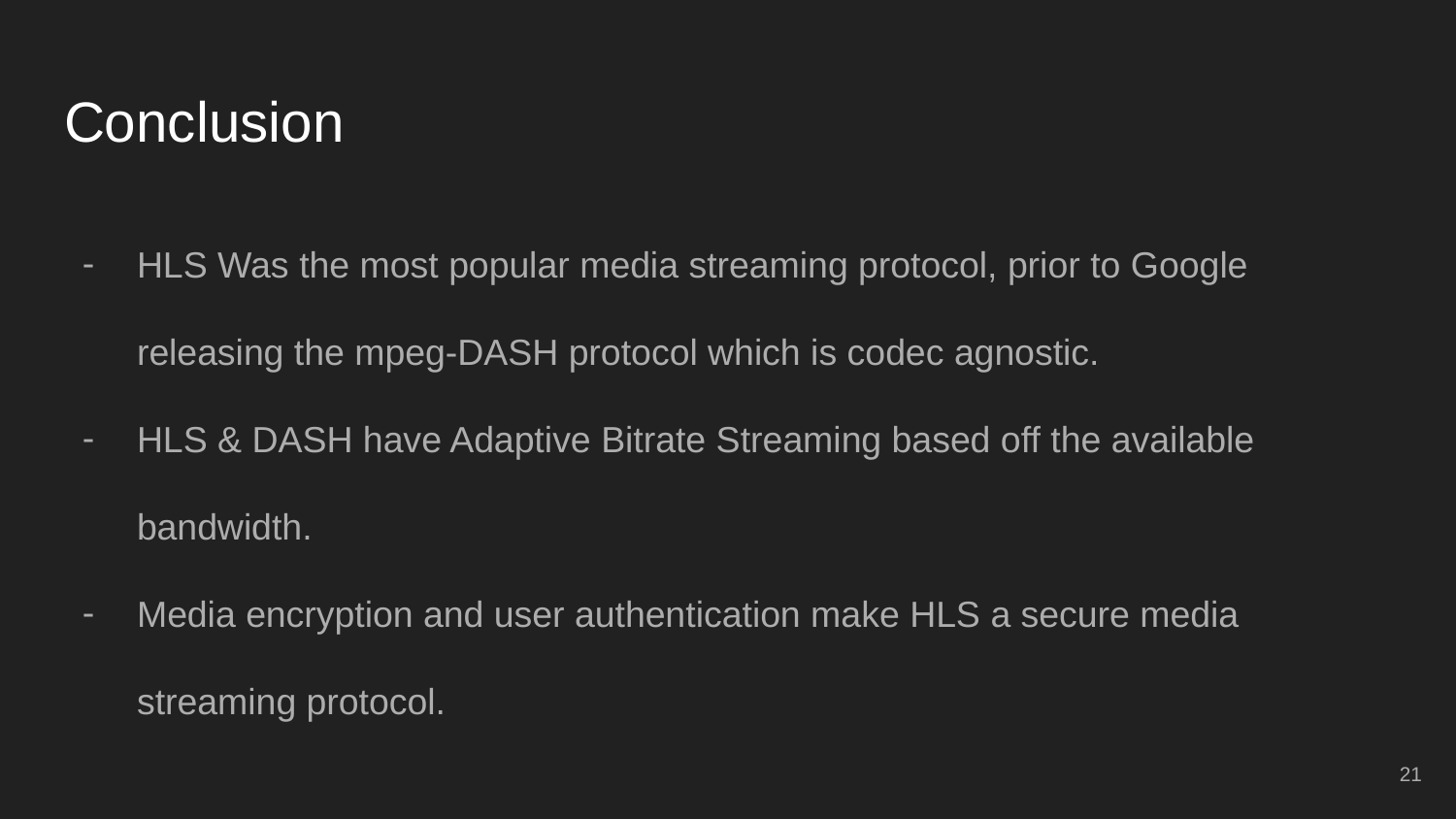

# Conclusion
HLS Was the most popular media streaming protocol, prior to Google releasing the mpeg-DASH protocol which is codec agnostic.
HLS & DASH have Adaptive Bitrate Streaming based off the available bandwidth.
Media encryption and user authentication make HLS a secure media streaming protocol.

21